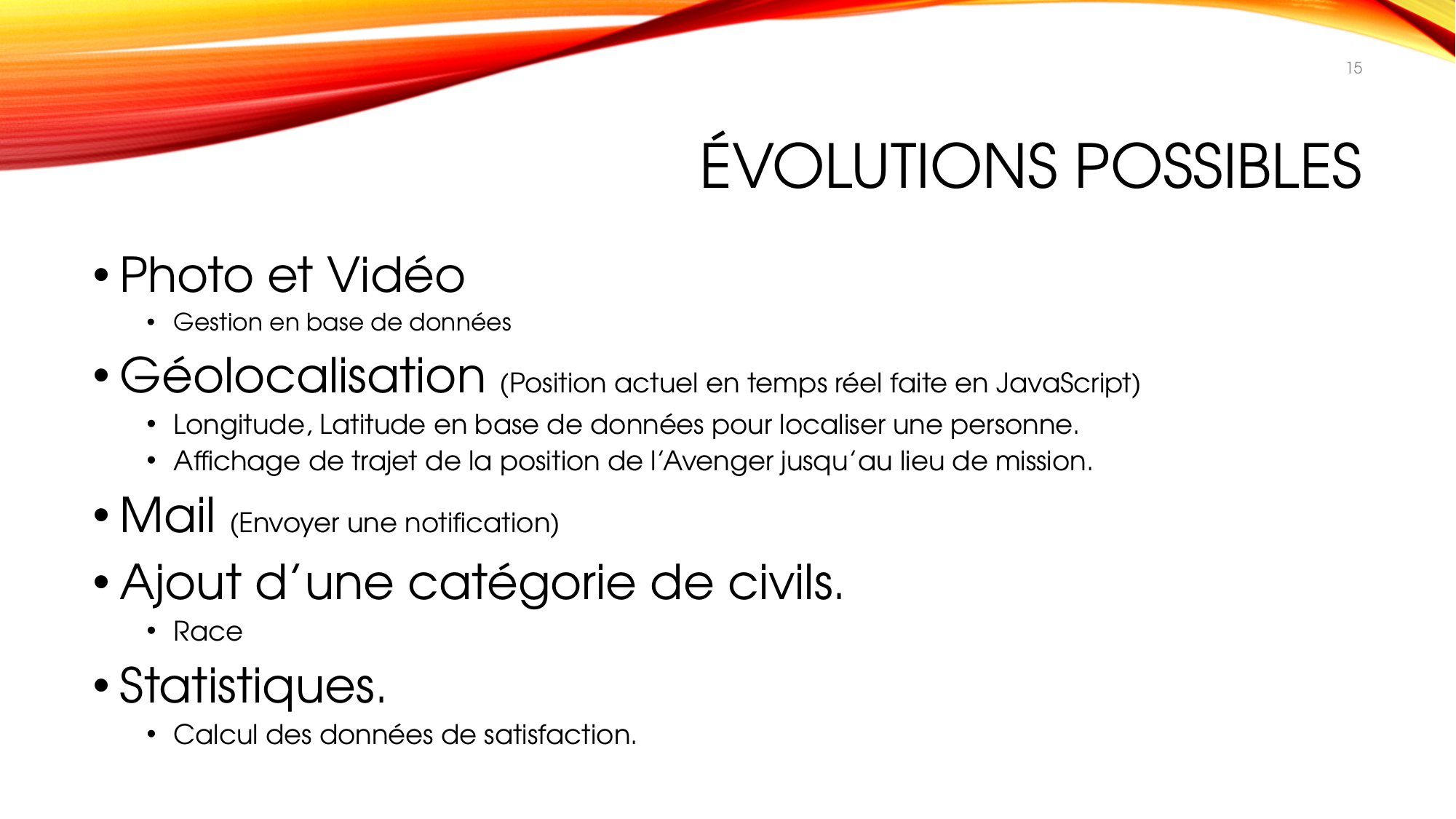

15
# évolutions possibles
Photo et Vidéo
Gestion en base de données
Géolocalisation (Position actuel en temps réel faite en JavaScript)
Longitude, Latitude en base de données pour localiser une personne.
Affichage de trajet de la position de l’Avenger jusqu’au lieu de mission.
Mail (Envoyer une notification)
Ajout d’une catégorie de civils.
Race
Statistiques.
Calcul des données de satisfaction.